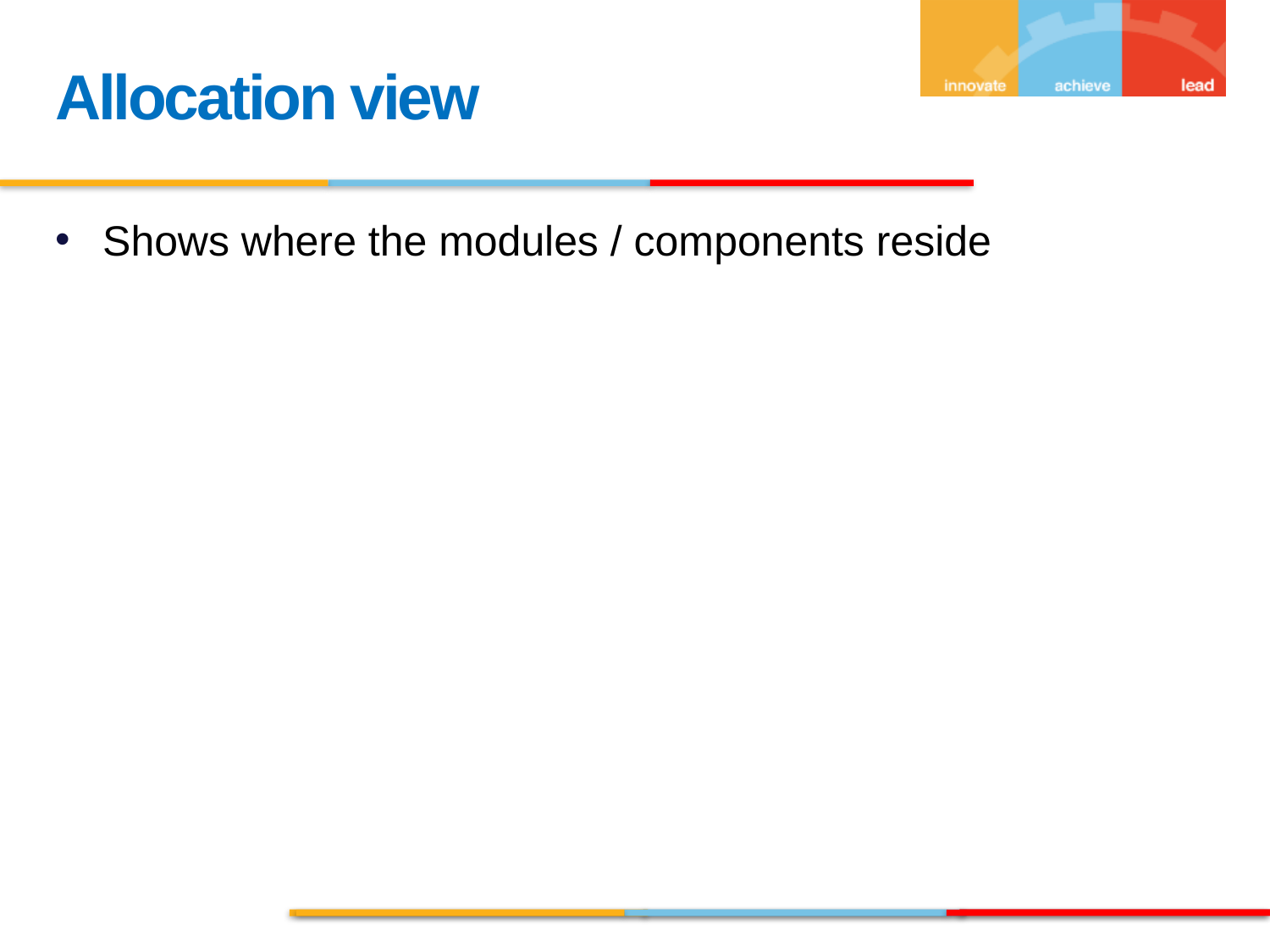

Allocation view
Shows where the modules / components reside